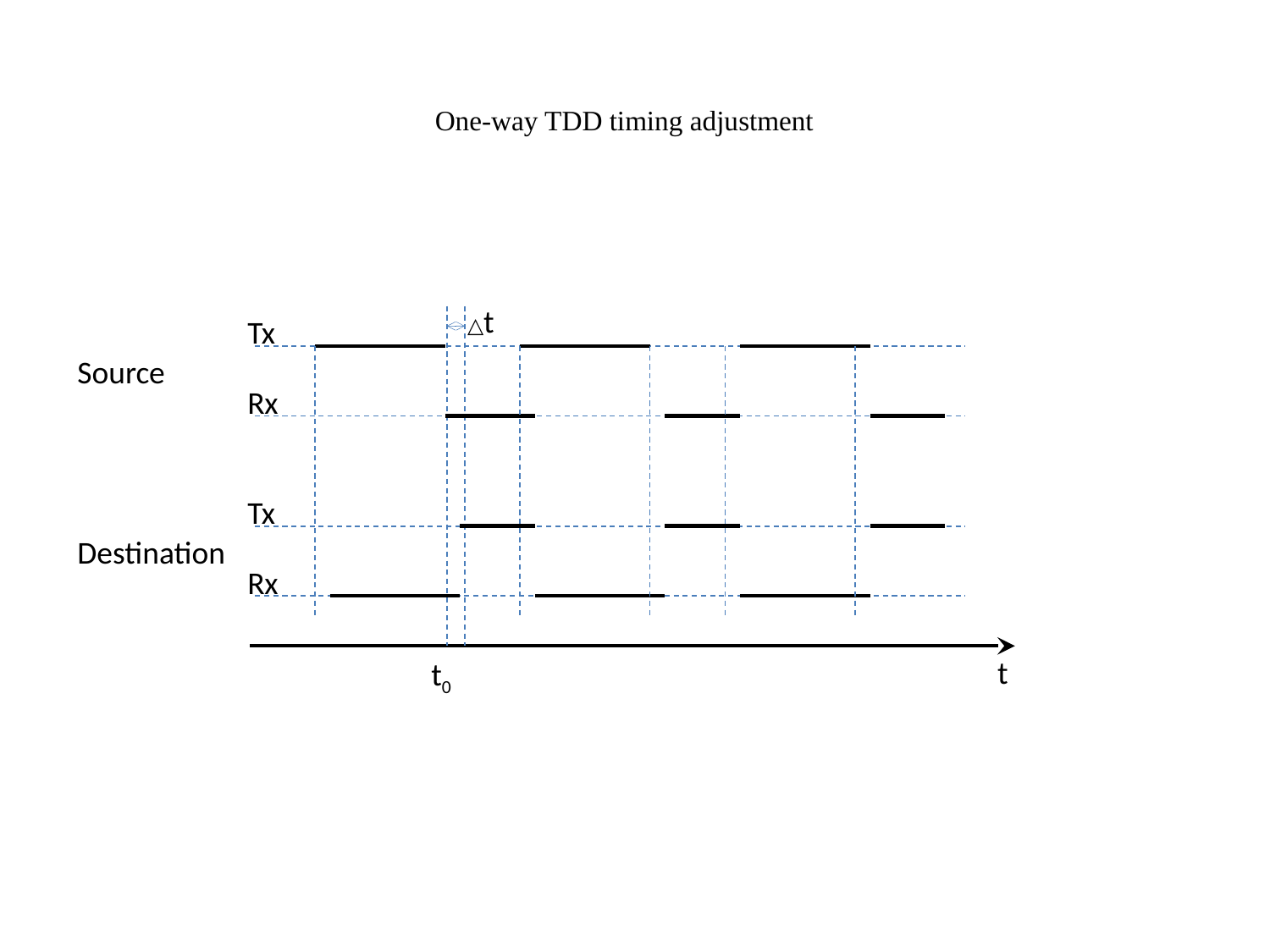

One-way TDD timing adjustment
△t
Tx
Source
Rx
Tx
Destination
Rx
t
t0